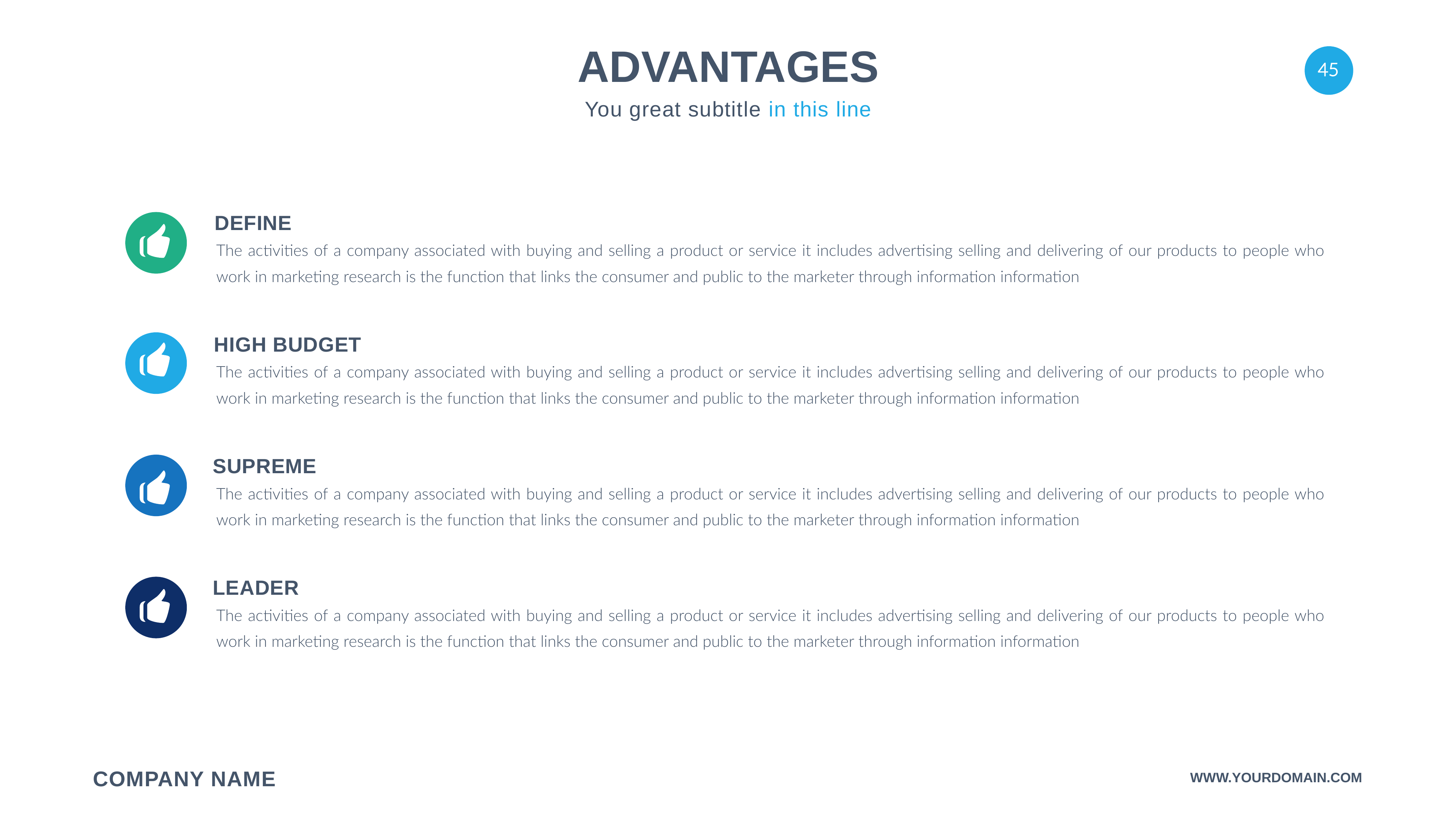

ADVANTAGES
You great subtitle in this line
Define

The activities of a company associated with buying and selling a product or service it includes advertising selling and delivering of our products to people who work in marketing research is the function that links the consumer and public to the marketer through information information
High budget

The activities of a company associated with buying and selling a product or service it includes advertising selling and delivering of our products to people who work in marketing research is the function that links the consumer and public to the marketer through information information
supreme

The activities of a company associated with buying and selling a product or service it includes advertising selling and delivering of our products to people who work in marketing research is the function that links the consumer and public to the marketer through information information
leader

The activities of a company associated with buying and selling a product or service it includes advertising selling and delivering of our products to people who work in marketing research is the function that links the consumer and public to the marketer through information information